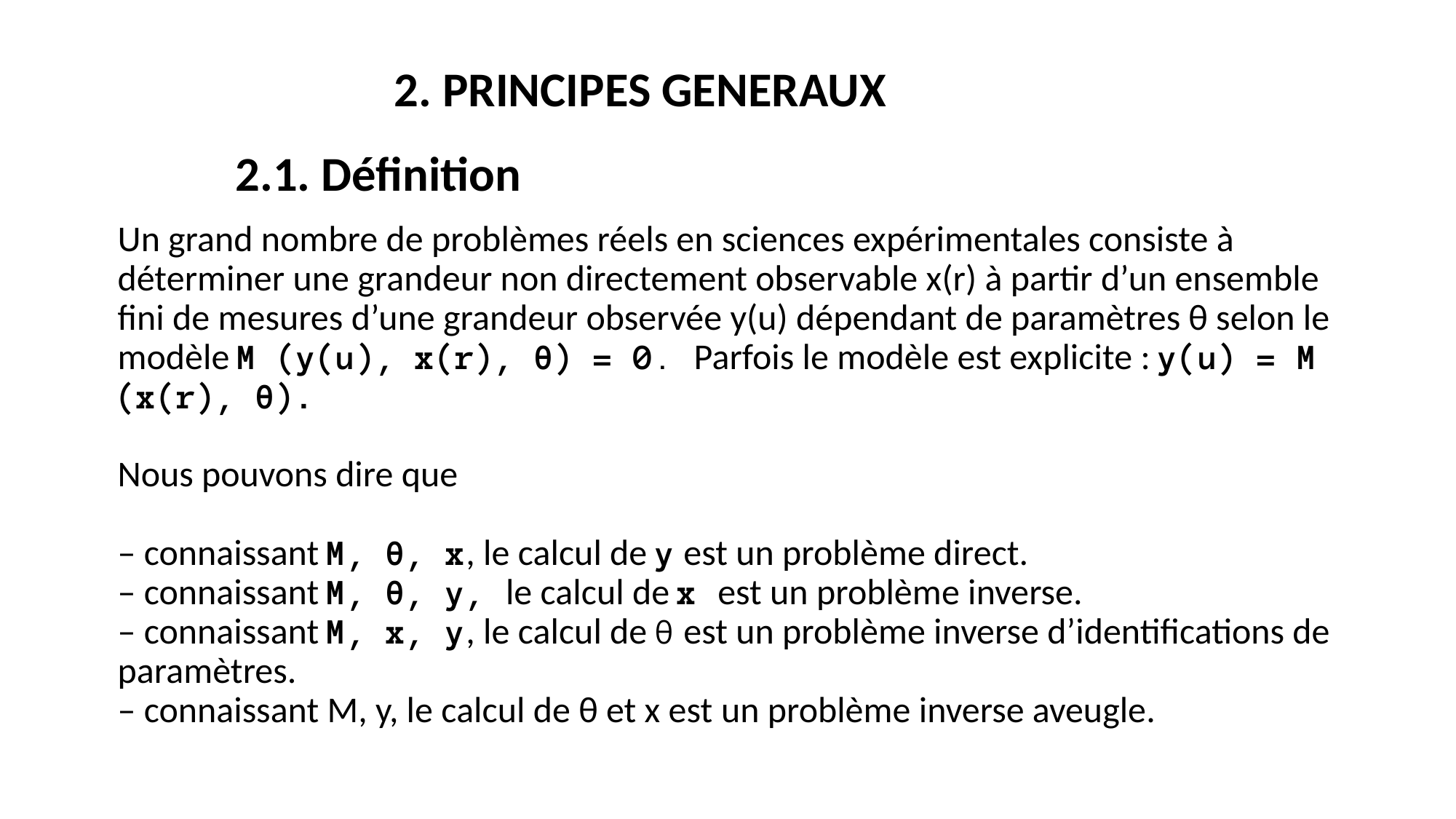

2. PRINCIPES GENERAUX
2.1. Définition
# Un grand nombre de problèmes réels en sciences expérimentales consiste à déterminer une grandeur non directement observable x(r) à partir d’un ensemble fini de mesures d’une grandeur observée y(u) dépendant de paramètres θ selon le modèle M (y(u), x(r), θ) = 0. Parfois le modèle est explicite : y(u) = M (x(r), θ). Nous pouvons dire que – connaissant M, θ, x, le calcul de y est un problème direct. – connaissant M, θ, y, le calcul de x est un problème inverse. – connaissant M, x, y, le calcul de θ est un problème inverse d’identifications de paramètres. – connaissant M, y, le calcul de θ et x est un problème inverse aveugle.